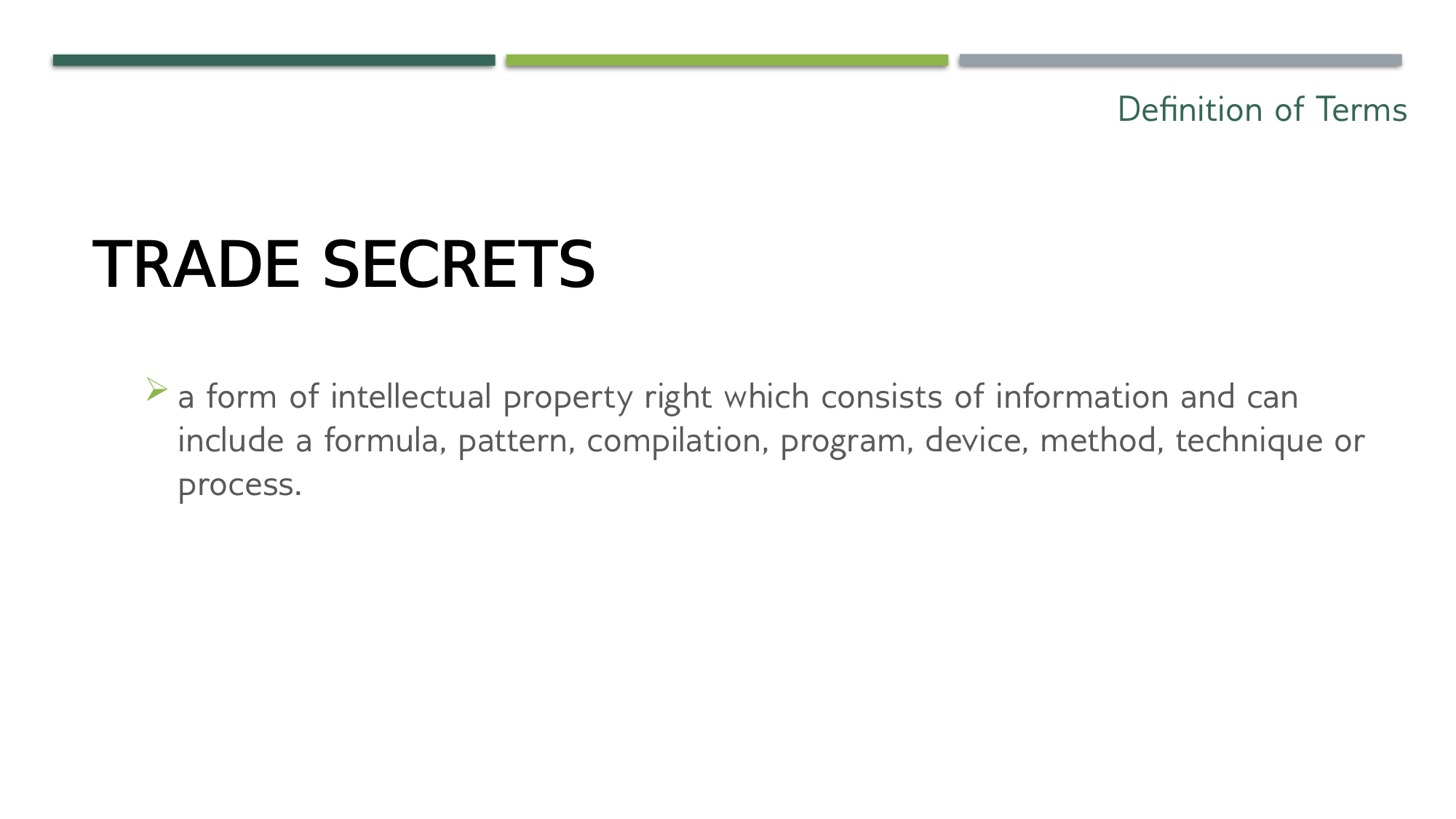

Definition of Terms
# Trade secrets

a form of intellectual property right which consists of information and can include a formula, pattern, compilation, program, device, method, technique or process.